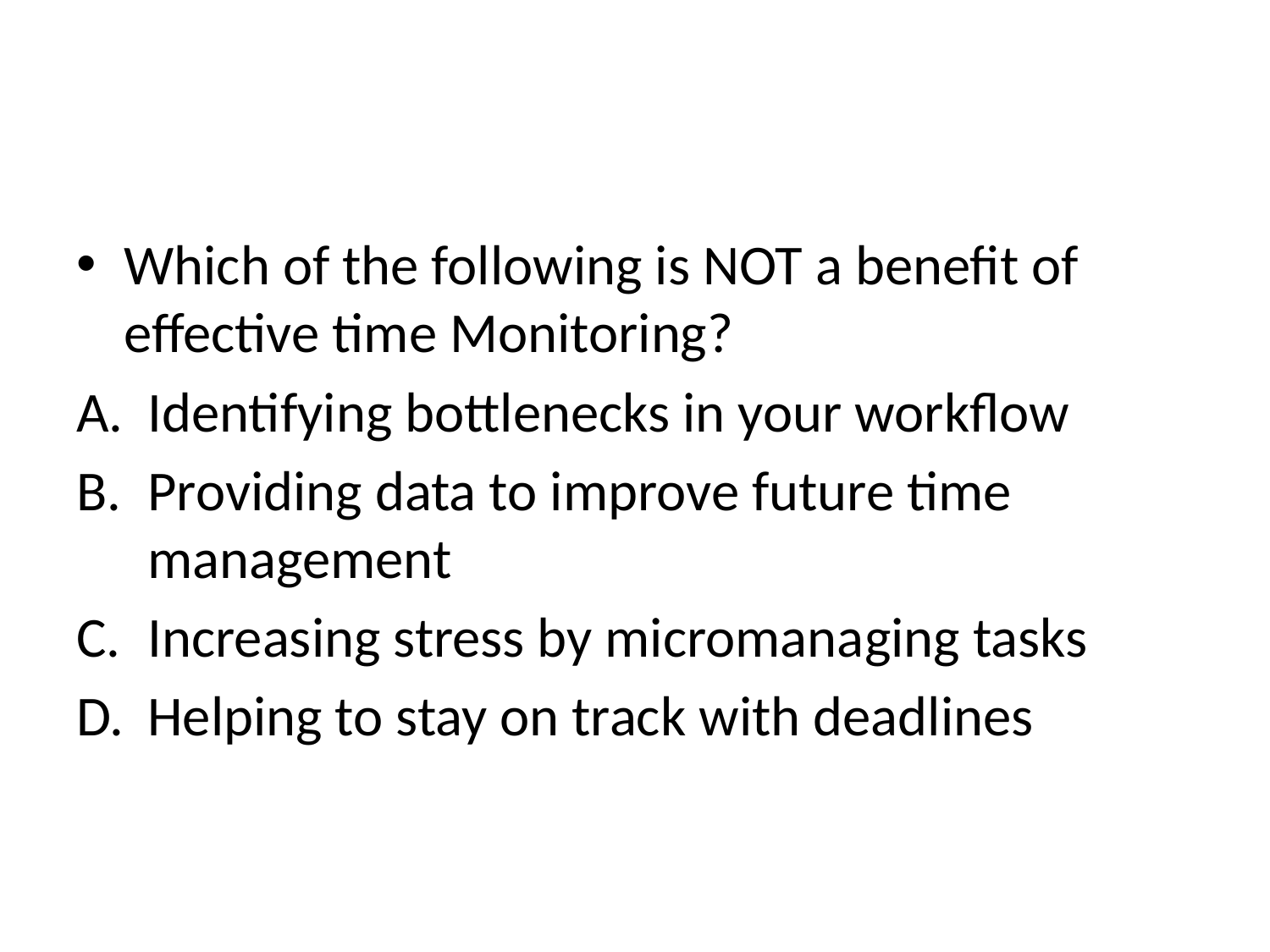

#
Which of the following is NOT a benefit of effective time Monitoring?
Identifying bottlenecks in your workflow
Providing data to improve future time management
Increasing stress by micromanaging tasks
Helping to stay on track with deadlines